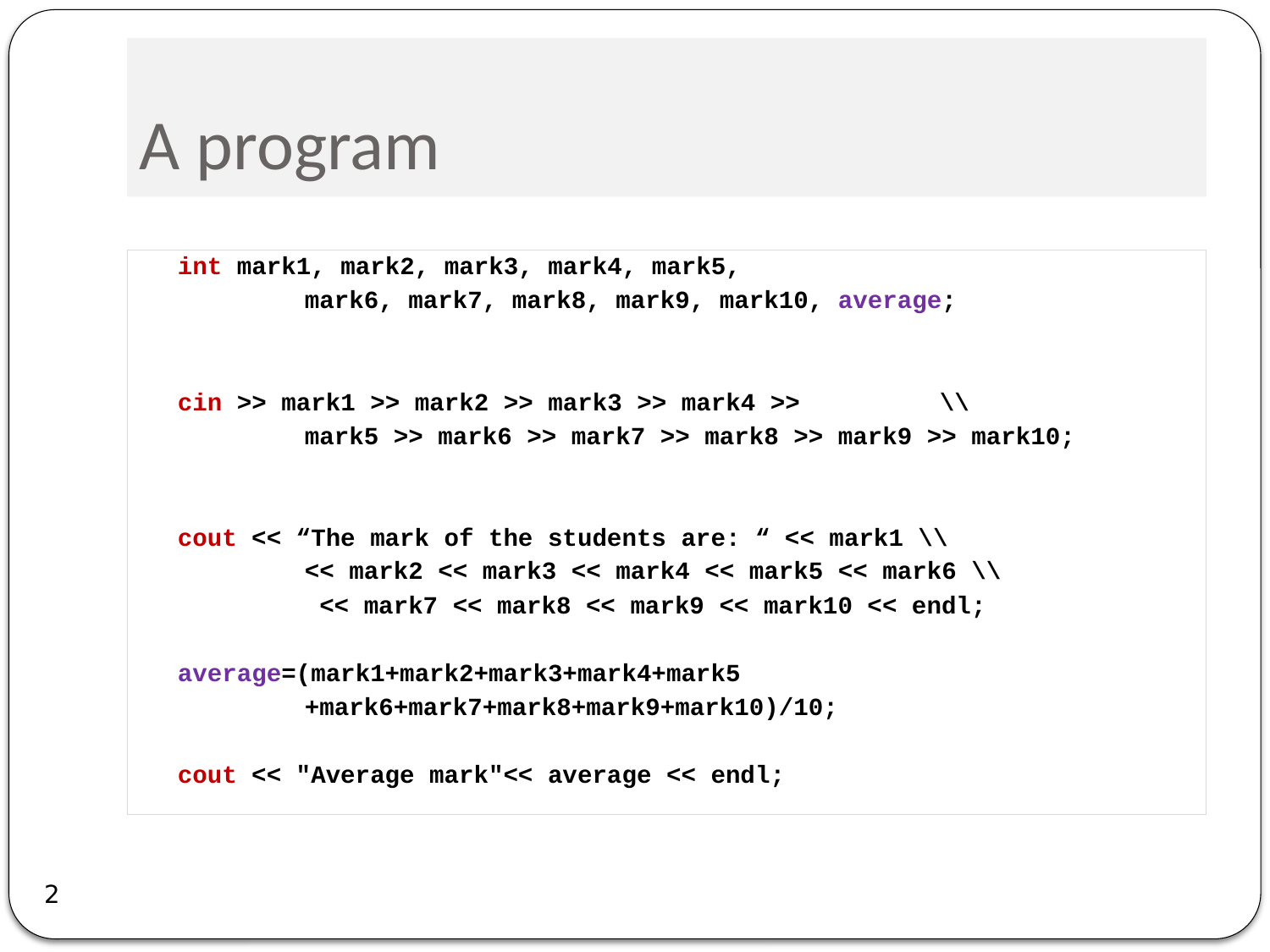

# A program
	int mark1, mark2, mark3, mark4, mark5,
		mark6, mark7, mark8, mark9, mark10, average;

	cin >> mark1 >> mark2 >> mark3 >> mark4 >> 	\\
		mark5 >> mark6 >> mark7 >> mark8 >> mark9 >> mark10;

	cout << “The mark of the students are: “ << mark1 \\
		<< mark2 << mark3 << mark4 << mark5 << mark6 \\
		 << mark7 << mark8 << mark9 << mark10 << endl;

	average=(mark1+mark2+mark3+mark4+mark5
		+mark6+mark7+mark8+mark9+mark10)/10;

	cout << "Average mark"<< average << endl;
2